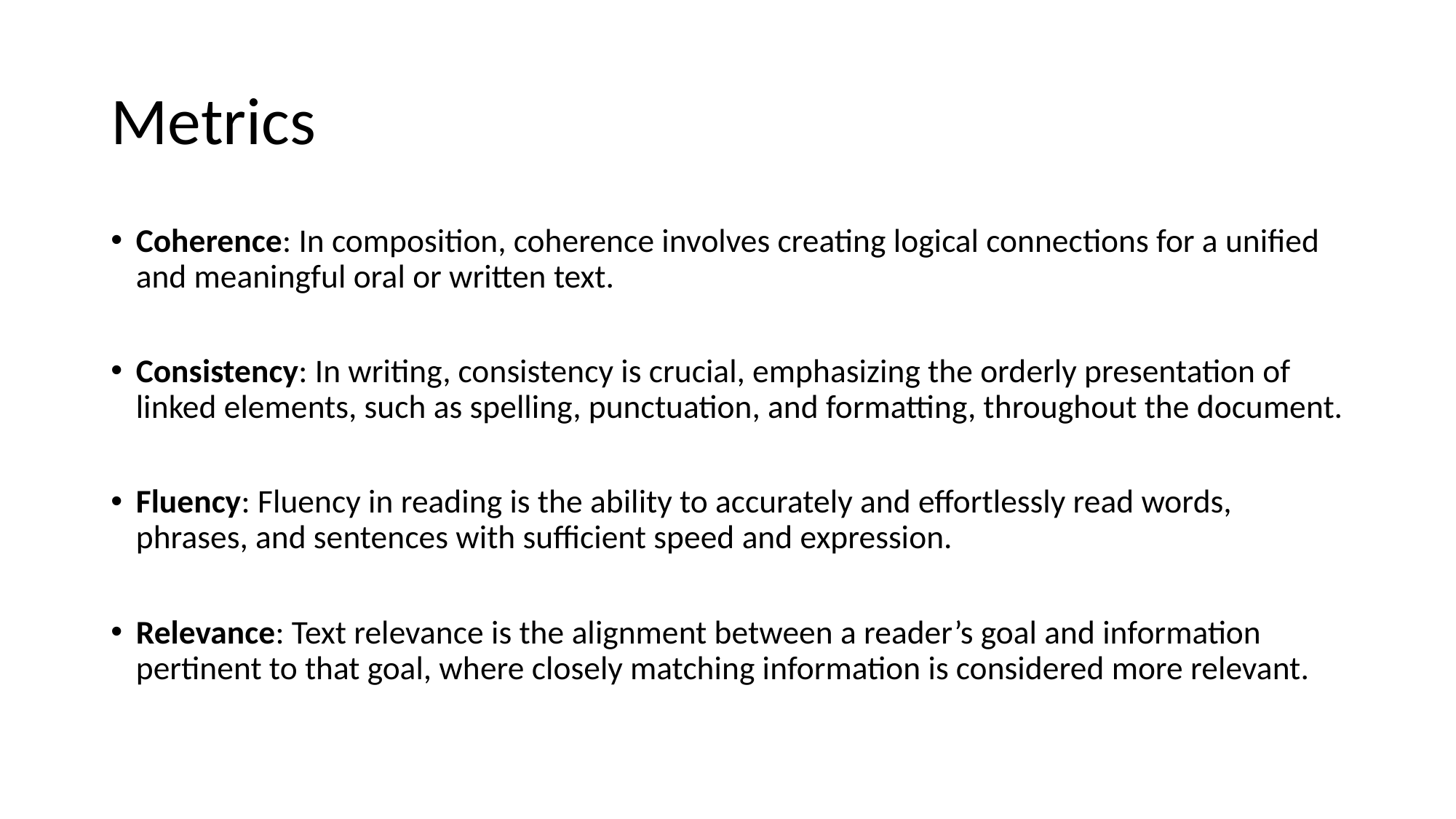

# Metrics
Coherence: In composition, coherence involves creating logical connections for a unified and meaningful oral or written text.

Consistency: In writing, consistency is crucial, emphasizing the orderly presentation of linked elements, such as spelling, punctuation, and formatting, throughout the document.

Fluency: Fluency in reading is the ability to accurately and effortlessly read words, phrases, and sentences with sufficient speed and expression.

Relevance: Text relevance is the alignment between a reader’s goal and information pertinent to that goal, where closely matching information is considered more relevant.